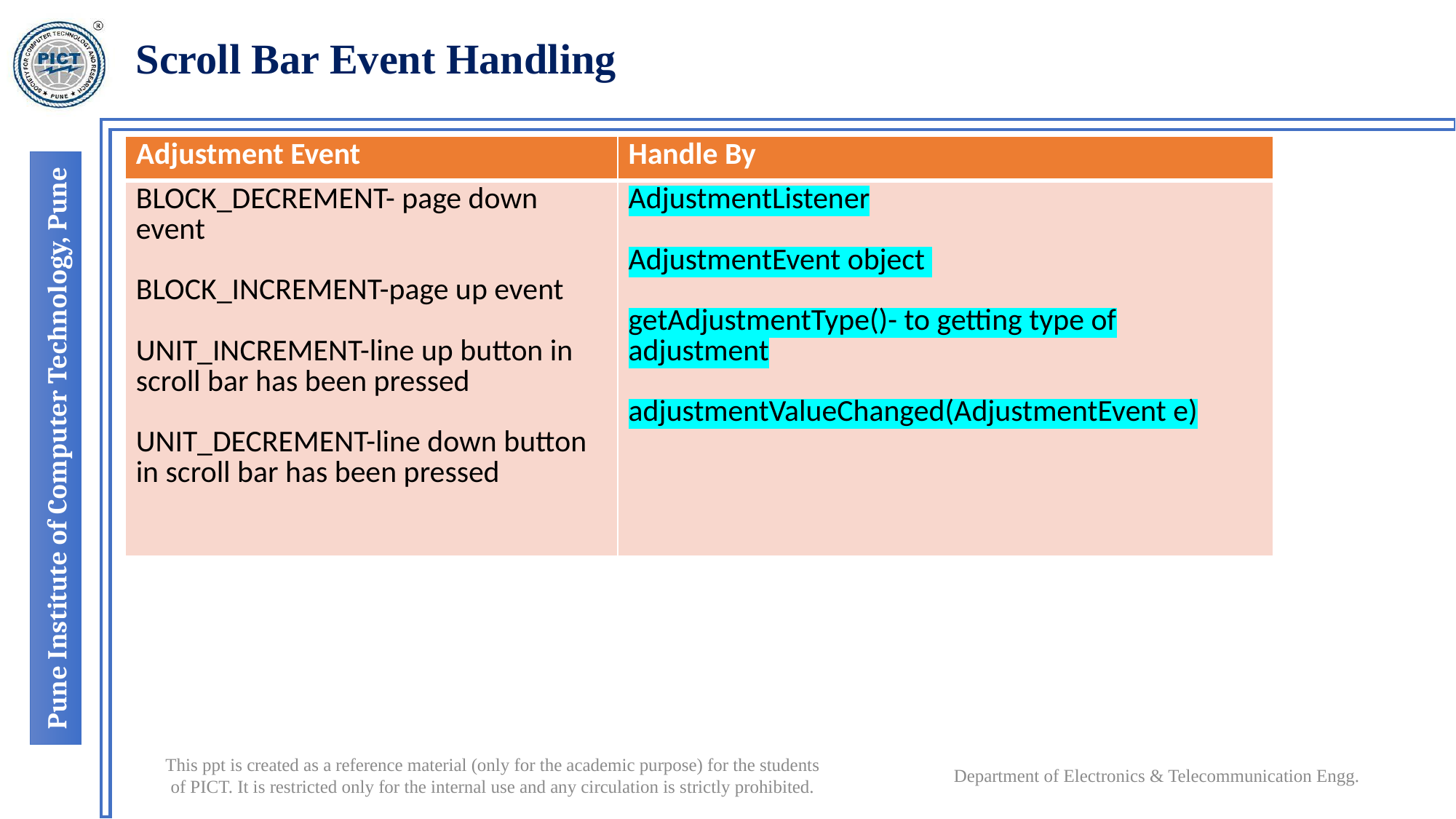

# Scroll Bar Event Handling
| Adjustment Event | Handle By |
| --- | --- |
| BLOCK\_DECREMENT- page down event BLOCK\_INCREMENT-page up event UNIT\_INCREMENT-line up button in scroll bar has been pressed UNIT\_DECREMENT-line down button in scroll bar has been pressed | AdjustmentListener AdjustmentEvent object getAdjustmentType()- to getting type of adjustment adjustmentValueChanged(AdjustmentEvent e) |
Department of Electronics & Telecommunication Engg.